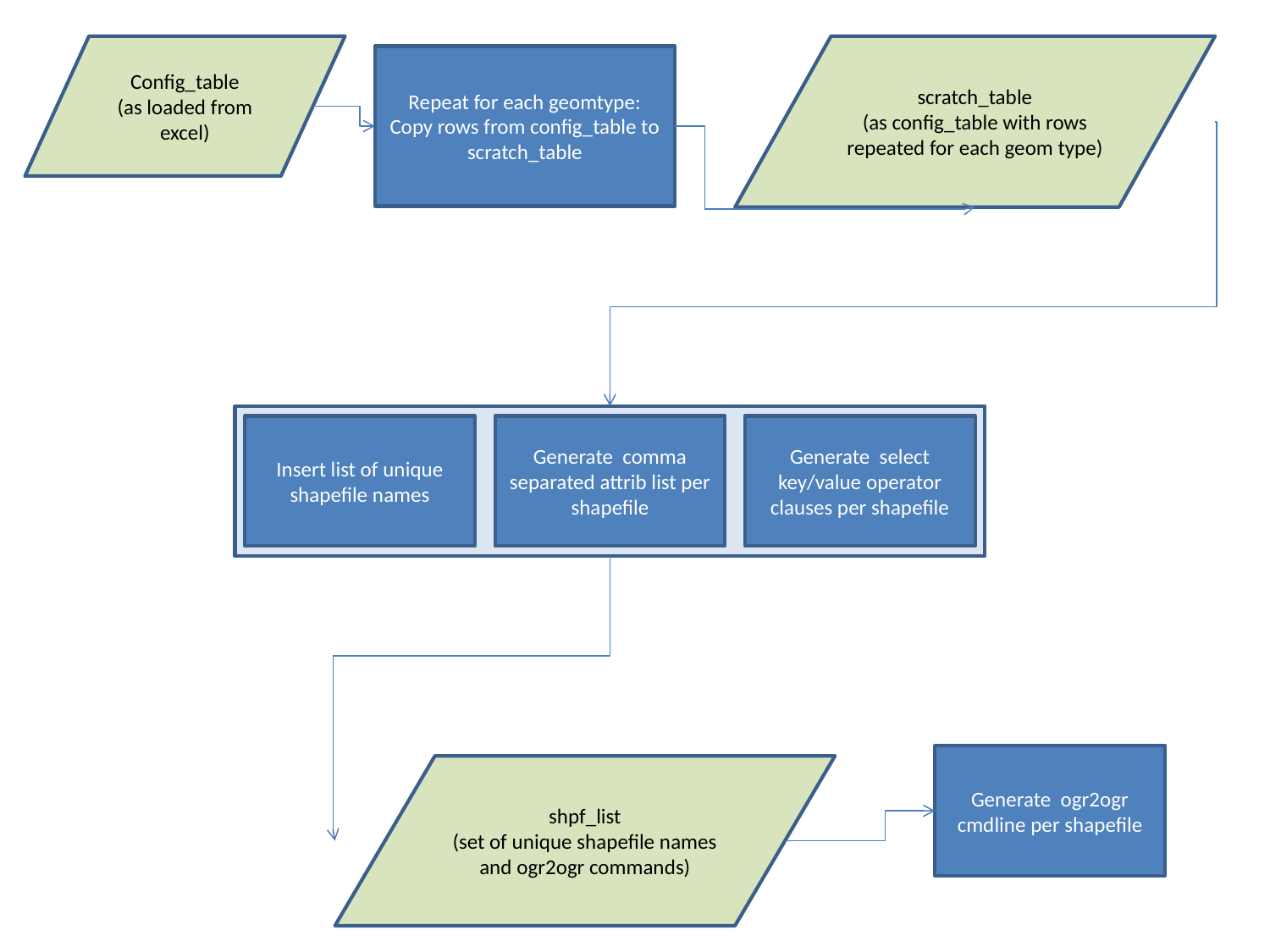

Config_table
(as loaded from excel)
scratch_table
(as config_table with rows repeated for each geom type)
Repeat for each geomtype:
Copy rows from config_table to scratch_table

Insert list of unique shapefile names
Generate  comma separated attrib list per shapefile
Generate  select key/value operator clauses per shapefile
Generate  ogr2ogr cmdline per shapefile
shpf_list
(set of unique shapefile names and ogr2ogr commands)